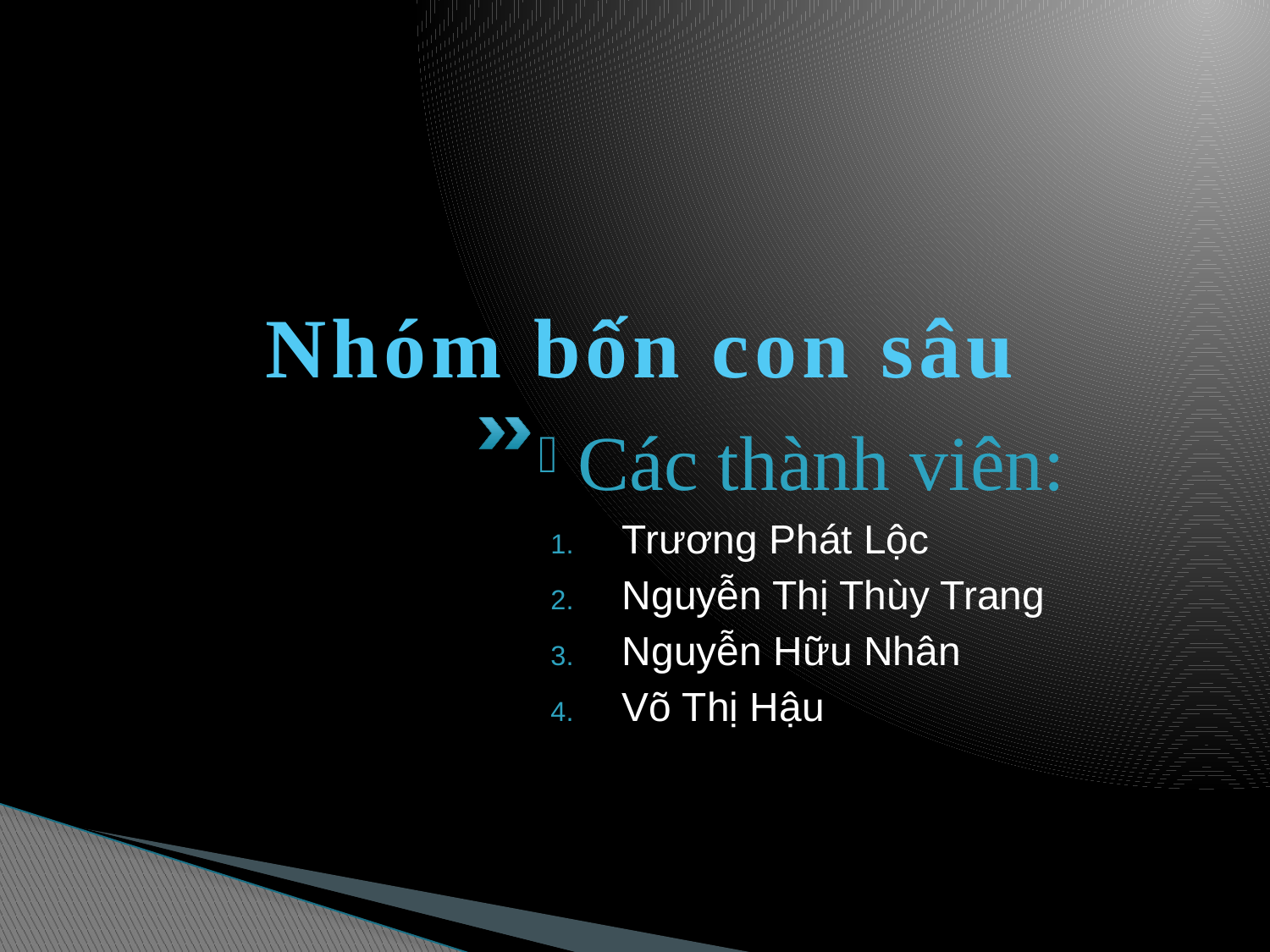

# Nhóm bốn con sâu
 Các thành viên:
Trương Phát Lộc
Nguyễn Thị Thùy Trang
Nguyễn Hữu Nhân
Võ Thị Hậu
3